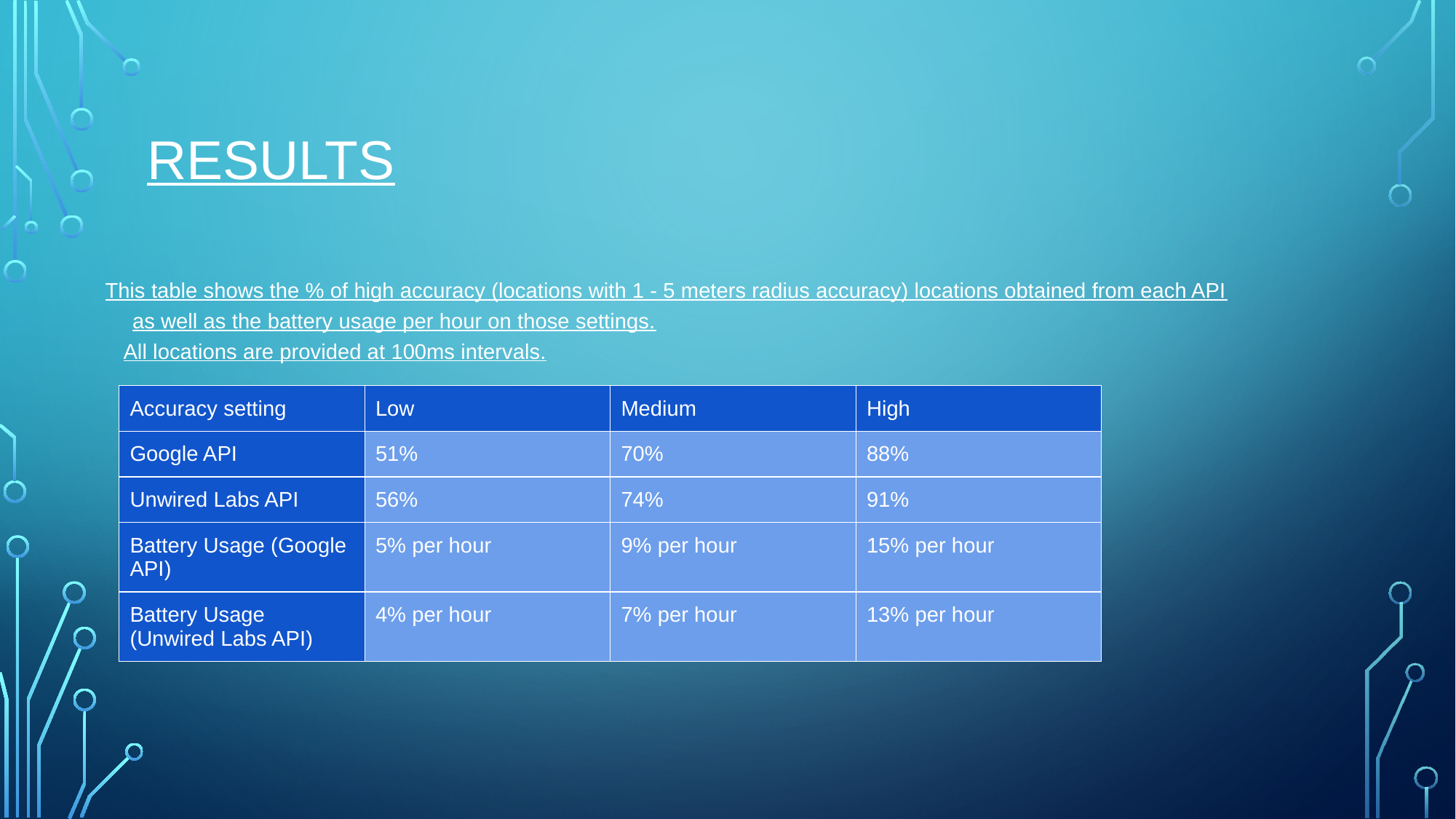

# RESULTS

This table shows the % of high accuracy (locations with 1 - 5 meters radius accuracy) locations obtained from each API as well as the battery usage per hour on those settings.
All locations are provided at 100ms intervals.

| Accuracy setting | Low | Medium | High |
| --- | --- | --- | --- |
| Google API | 51% | 70% | 88% |
| Unwired Labs API | 56% | 74% | 91% |
| Battery Usage (Google API) | 5% per hour | 9% per hour | 15% per hour |
| Battery Usage (Unwired Labs API) | 4% per hour | 7% per hour | 13% per hour |